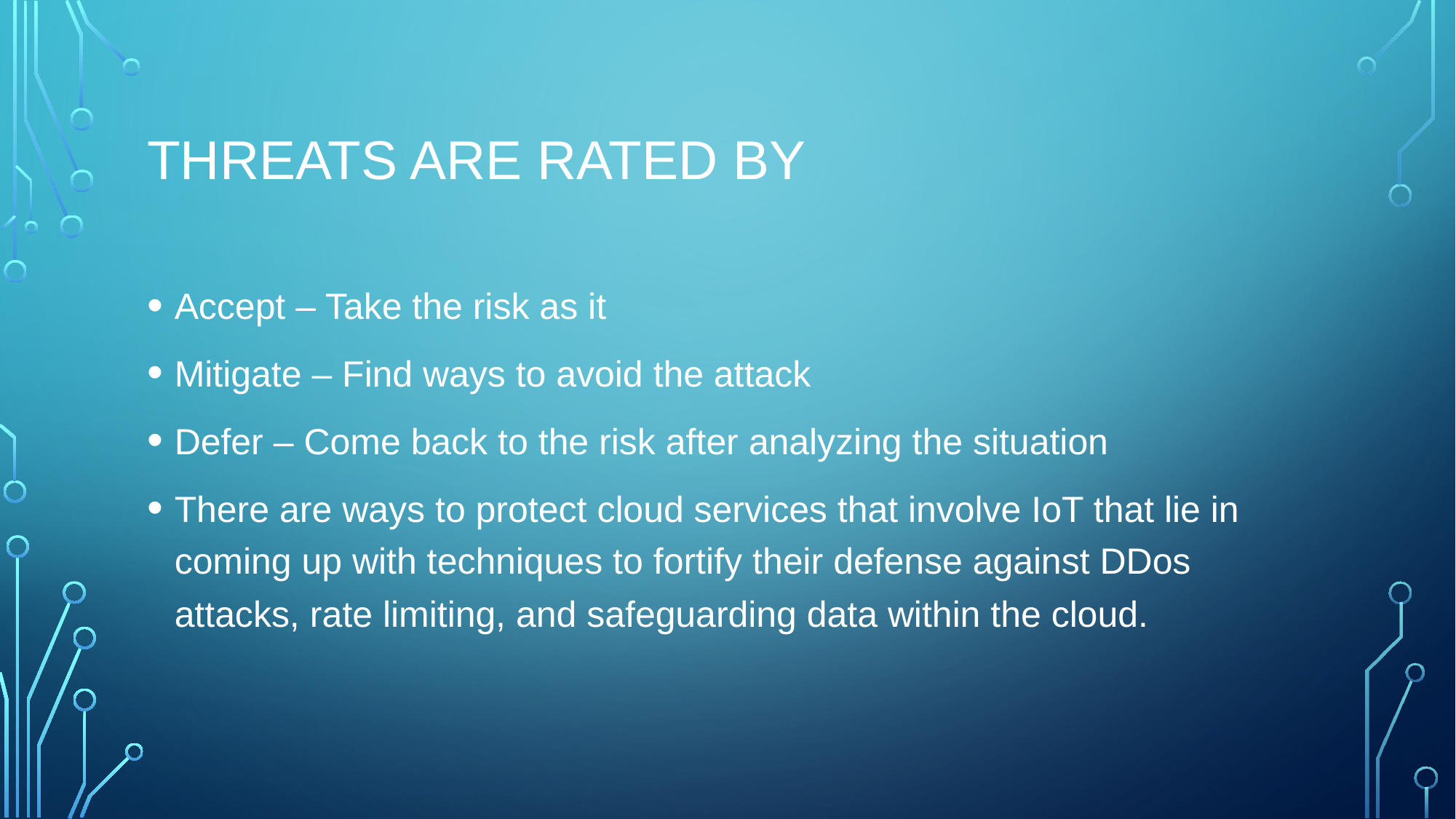

# Threats are rated by
Accept – Take the risk as it
Mitigate – Find ways to avoid the attack
Defer – Come back to the risk after analyzing the situation
There are ways to protect cloud services that involve IoT that lie in coming up with techniques to fortify their defense against DDos attacks, rate limiting, and safeguarding data within the cloud.